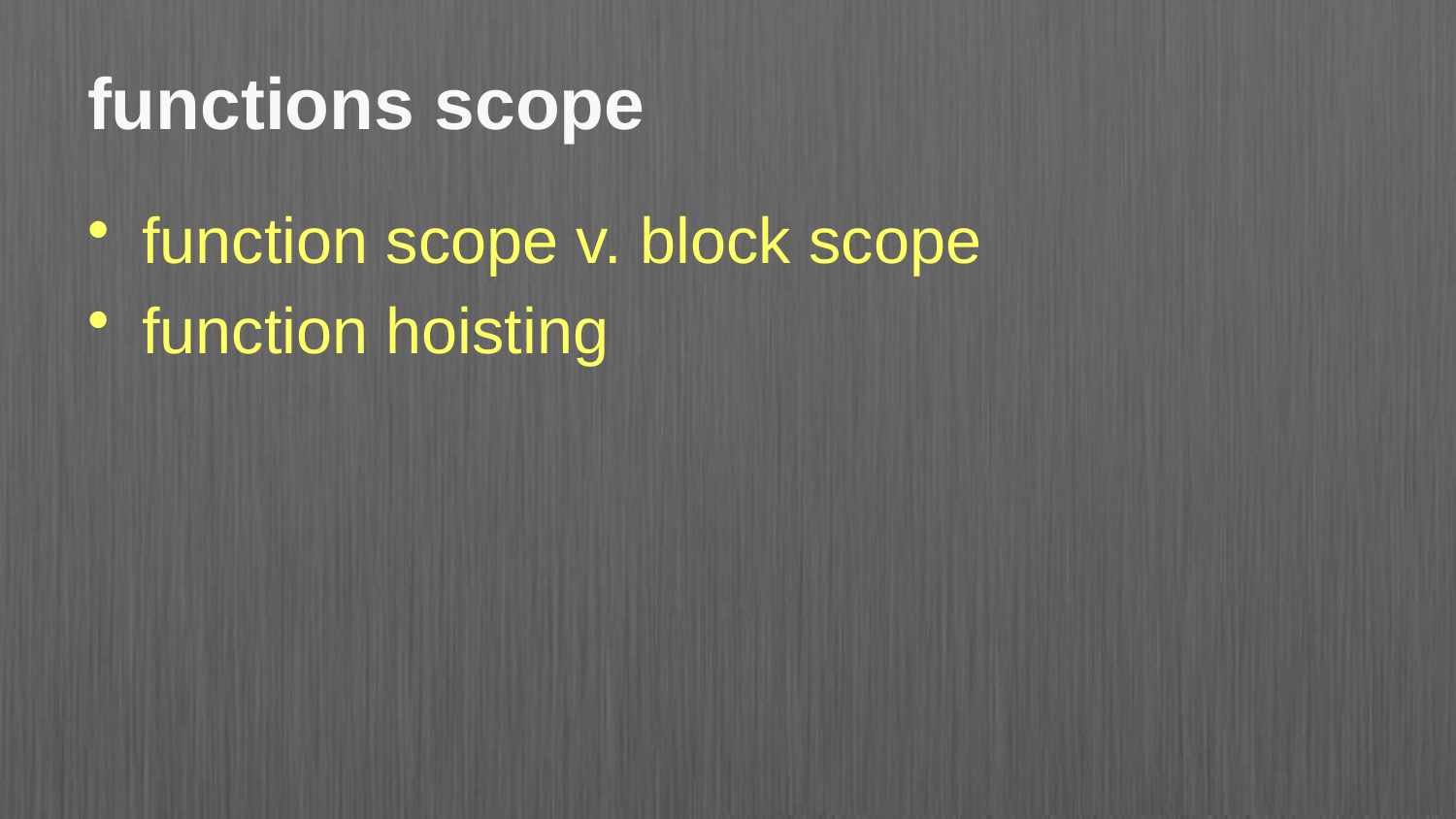

# functions scope
function scope v. block scope
function hoisting